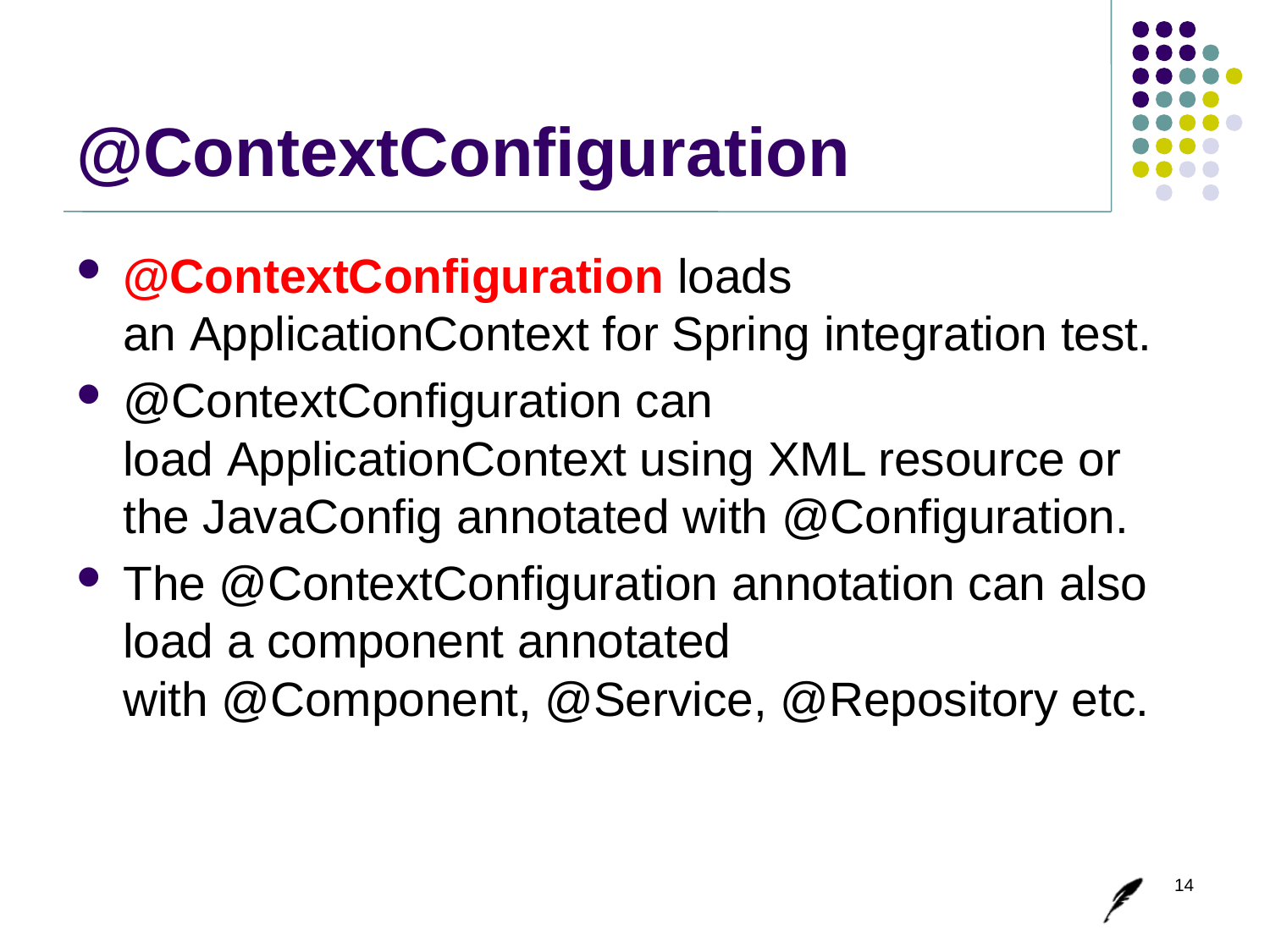

# @ContextConfiguration
@ContextConfiguration loads an ApplicationContext for Spring integration test.
@ContextConfiguration can load ApplicationContext using XML resource or the JavaConfig annotated with @Configuration.
The @ContextConfiguration annotation can also load a component annotated with @Component, @Service, @Repository etc.
14